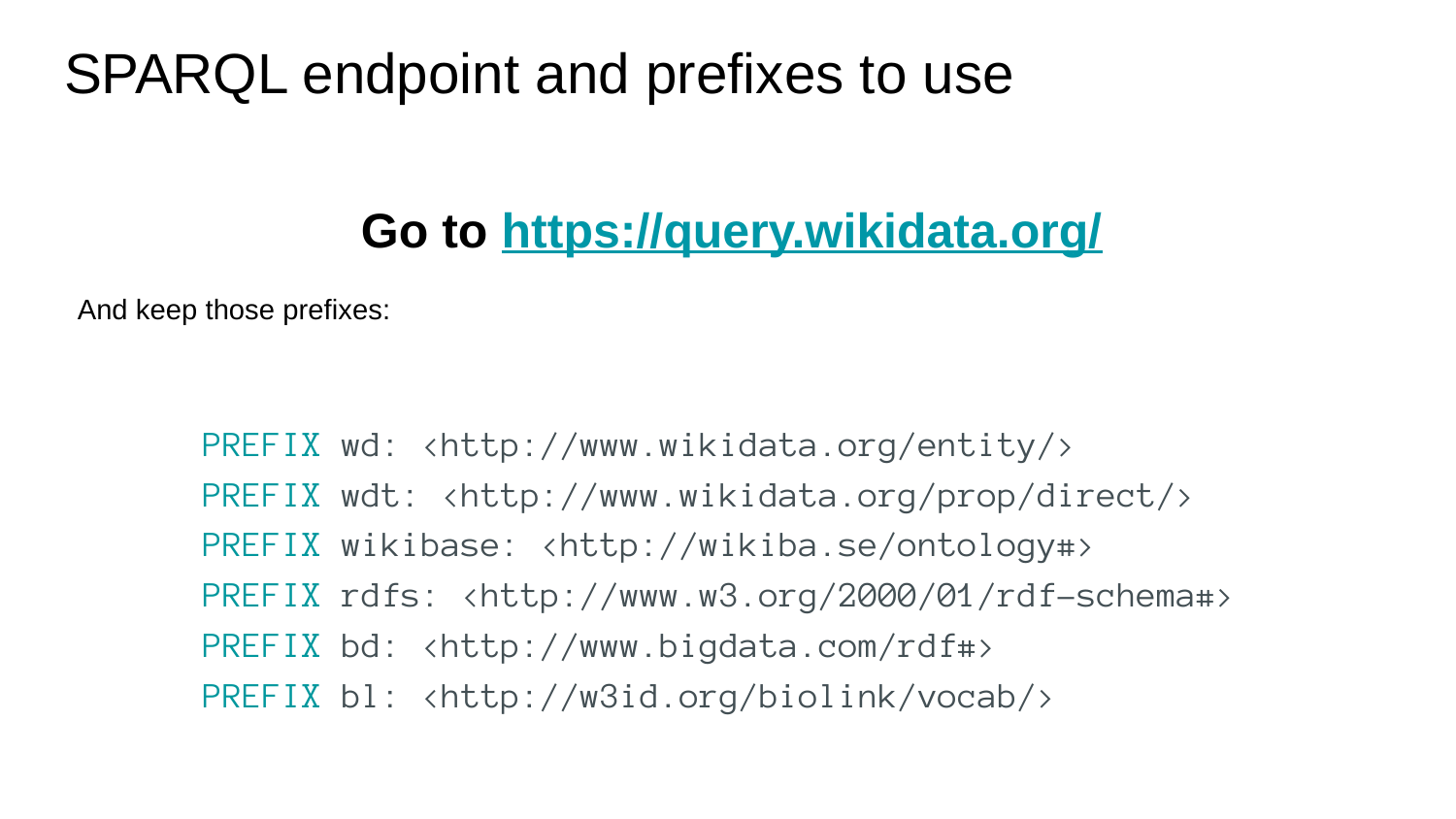

# SPARQL endpoint and prefixes to use
Go to https://query.wikidata.org/

And keep those prefixes:
| PREFIX wd: <http://www.wikidata.org/entity/> PREFIX wdt: <http://www.wikidata.org/prop/direct/> PREFIX wikibase: <http://wikiba.se/ontology#> PREFIX rdfs: <http://www.w3.org/2000/01/rdf-schema#> PREFIX bd: <http://www.bigdata.com/rdf#> PREFIX bl: <http://w3id.org/biolink/vocab/> |
| --- |